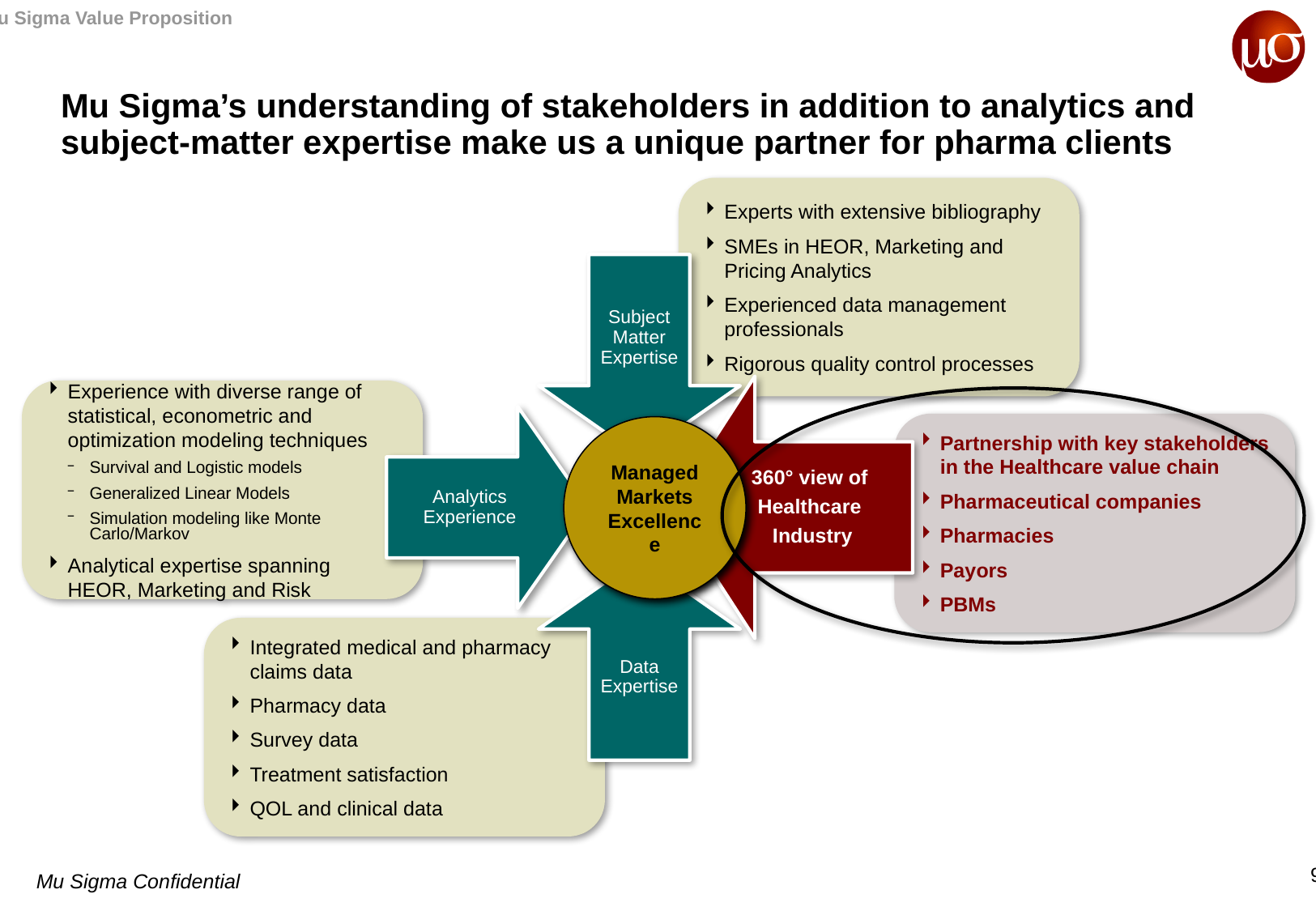

Mu Sigma Value Proposition
# Mu Sigma’s understanding of stakeholders in addition to analytics and subject-matter expertise make us a unique partner for pharma clients
Experts with extensive bibliography
SMEs in HEOR, Marketing and Pricing Analytics
Experienced data management professionals
Rigorous quality control processes
Subject Matter Expertise
360° view of
Healthcare
Industry
Data Expertise
Analytics Experience
Experience with diverse range of statistical, econometric and optimization modeling techniques
Survival and Logistic models
Generalized Linear Models
Simulation modeling like Monte Carlo/Markov
Analytical expertise spanning  HEOR, Marketing and Risk

Partnership with key stakeholders in the Healthcare value chain
Pharmaceutical companies
Pharmacies
Payors
PBMs
Managed Markets Excellence
Integrated medical and pharmacy claims data
Pharmacy data
Survey data
Treatment satisfaction
QOL and clinical data